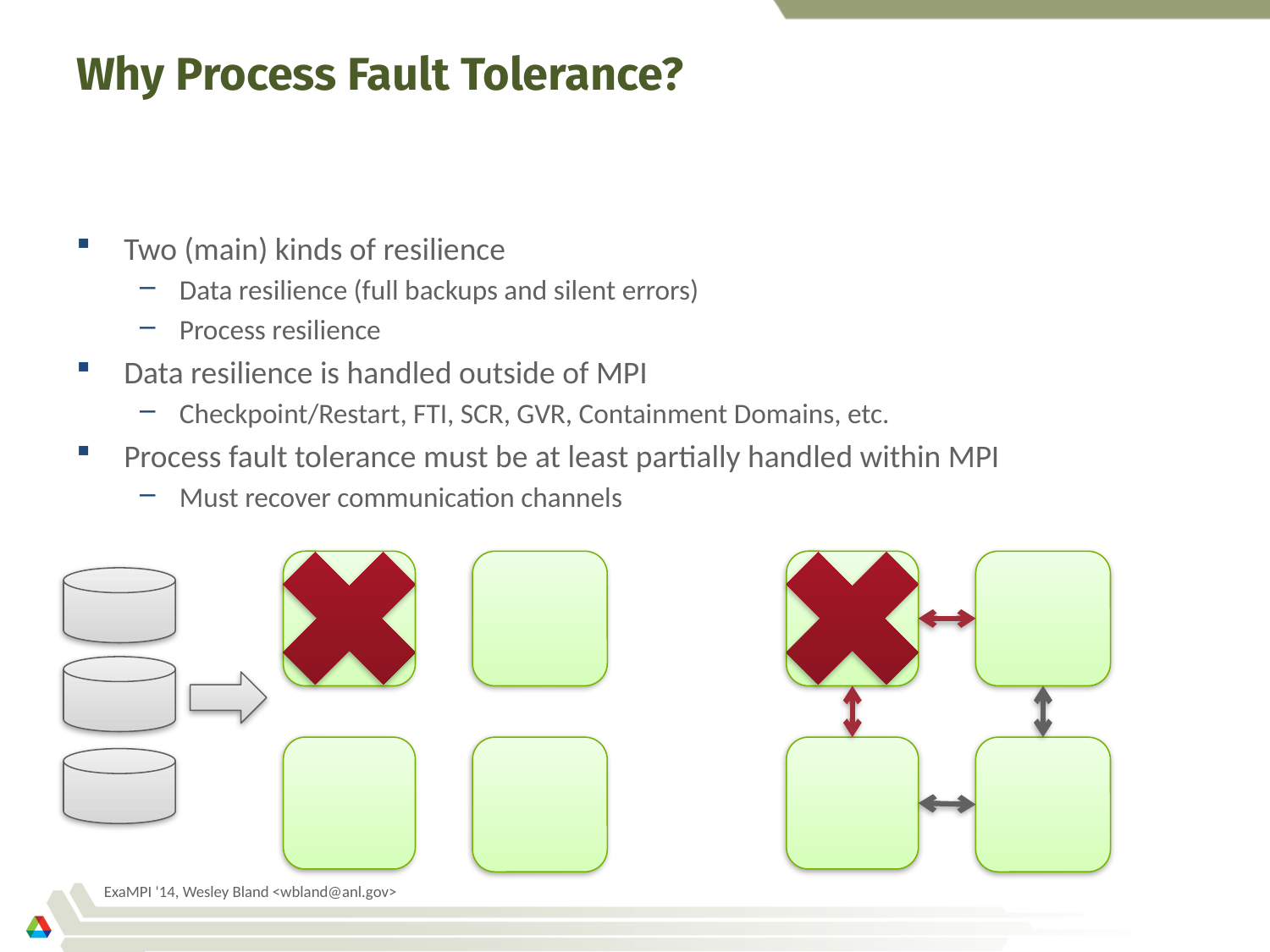

# Why Process Fault Tolerance?
Two (main) kinds of resilience
Data resilience (full backups and silent errors)
Process resilience
Data resilience is handled outside of MPI
Checkpoint/Restart, FTI, SCR, GVR, Containment Domains, etc.
Process fault tolerance must be at least partially handled within MPI
Must recover communication channels

ExaMPI '14, Wesley Bland <wbland@anl.gov>